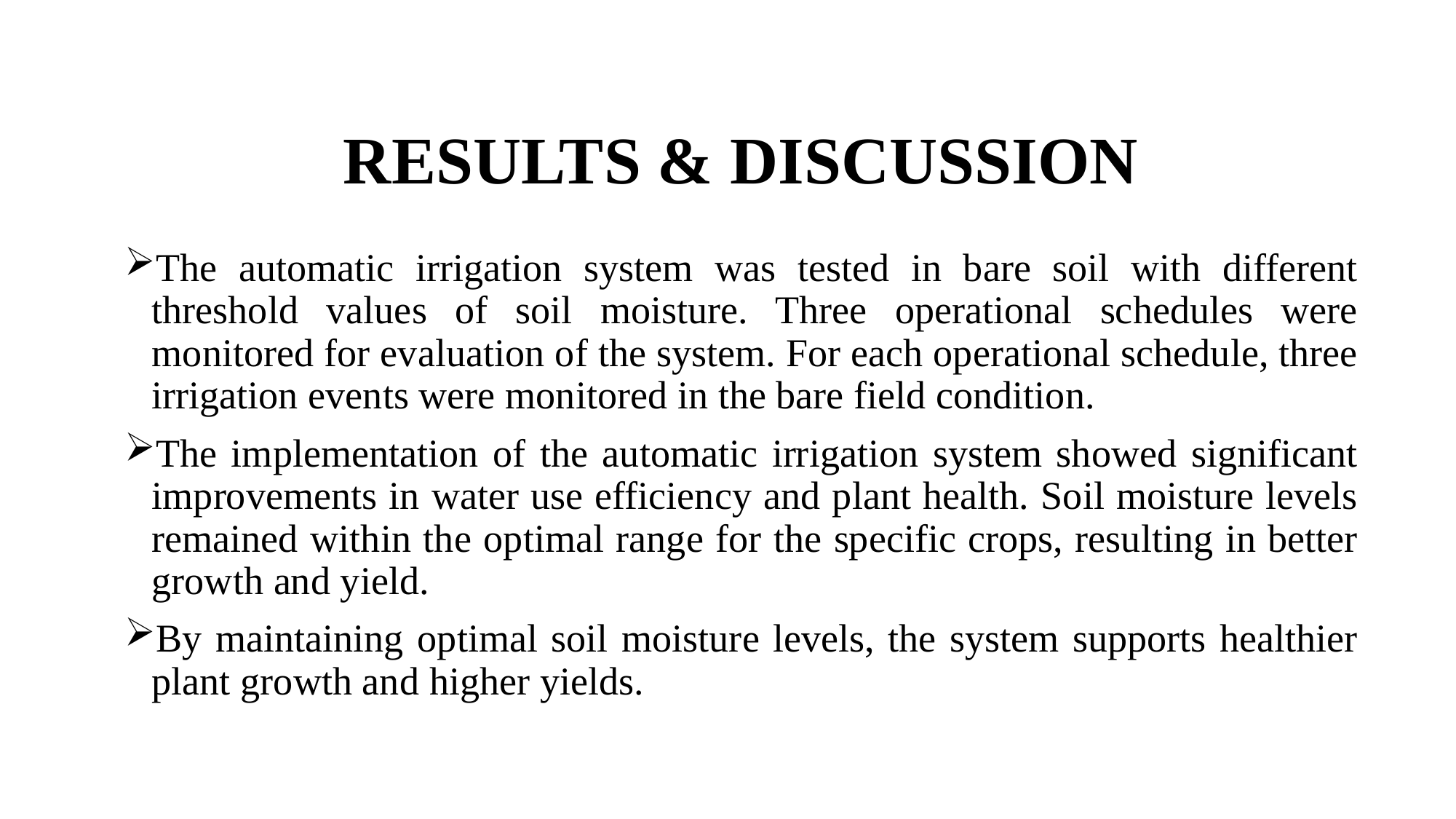

# RESULTS & DISCUSSION
The automatic irrigation system was tested in bare soil with different threshold values of soil moisture. Three operational schedules were monitored for evaluation of the system. For each operational schedule, three irrigation events were monitored in the bare field condition.
The implementation of the automatic irrigation system showed significant improvements in water use efficiency and plant health. Soil moisture levels remained within the optimal range for the specific crops, resulting in better growth and yield.
By maintaining optimal soil moisture levels, the system supports healthier plant growth and higher yields.